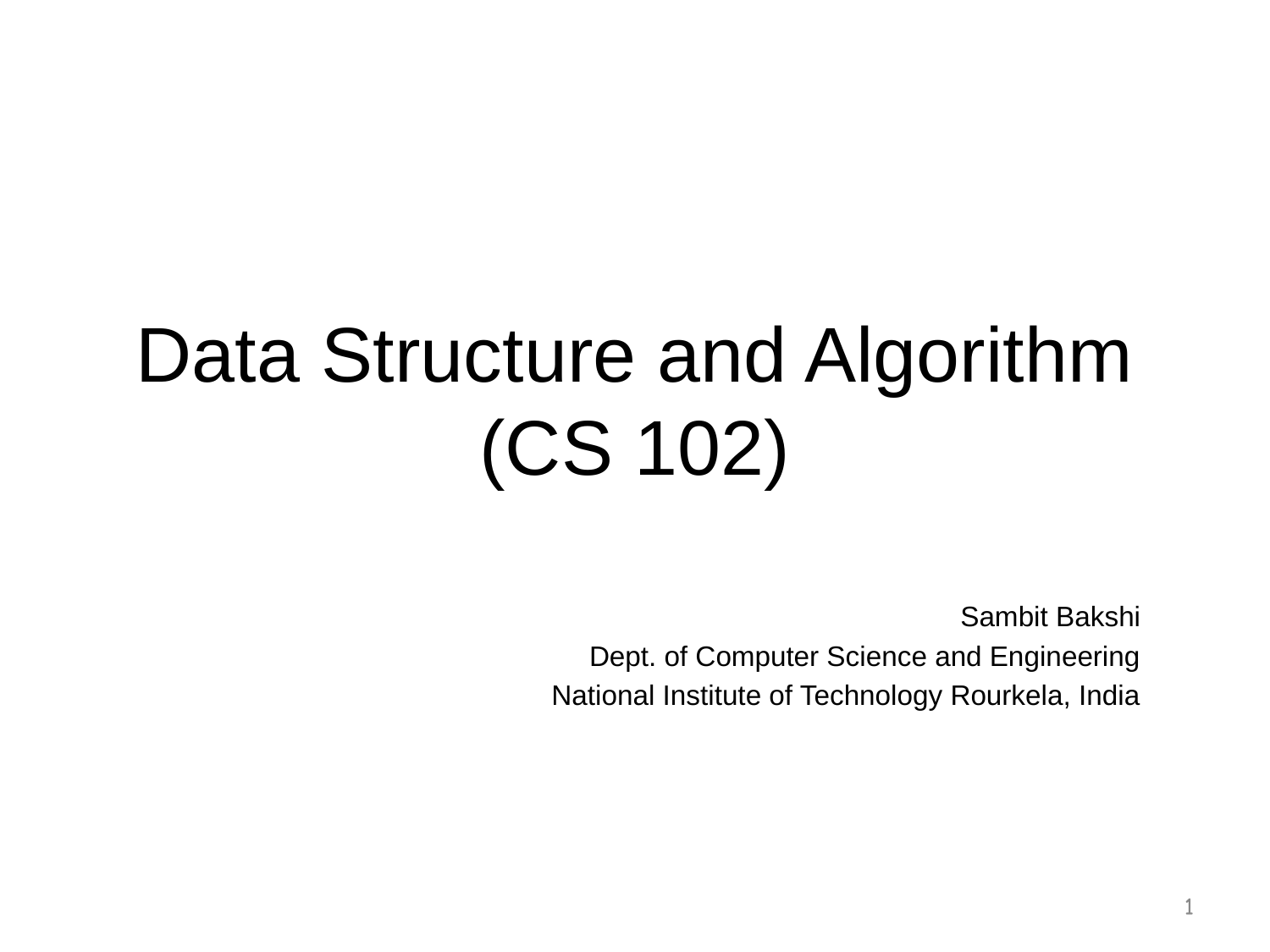

# Data Structure and Algorithm (CS 102)
Sambit Bakshi
Dept. of Computer Science and Engineering
National Institute of Technology Rourkela, India
1